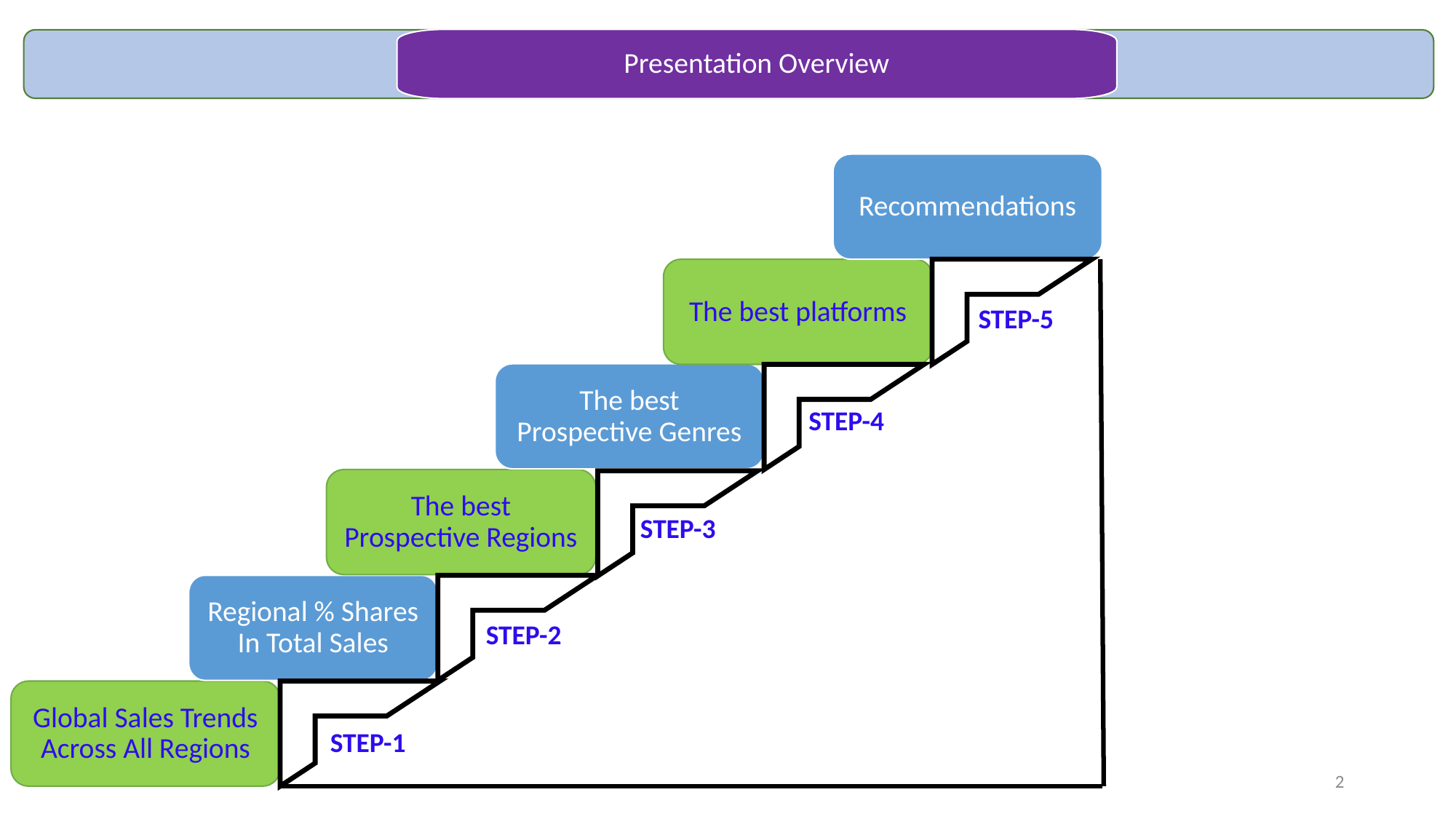

Presentation Overview
Recommendations
The best platforms

STEP-5
The best Prospective Genres

STEP-4
The best Prospective Regions

STEP-3
Regional % Shares In Total Sales

STEP-2
Global Sales Trends Across All Regions

STEP-1
2